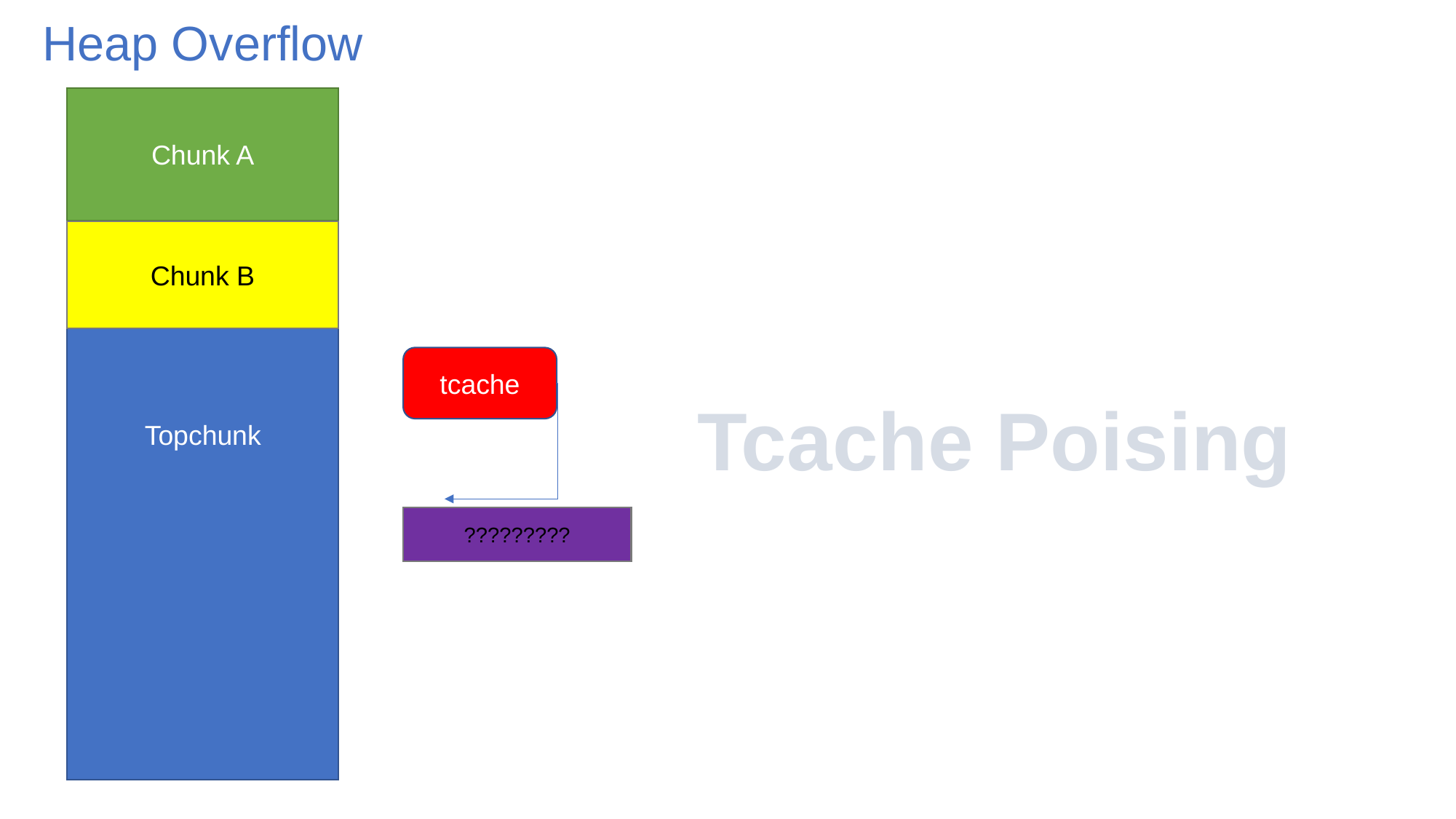

Heap Overflow
Topchunk
Chunk A
Chunk B
tcache
Tcache Poising
?????????